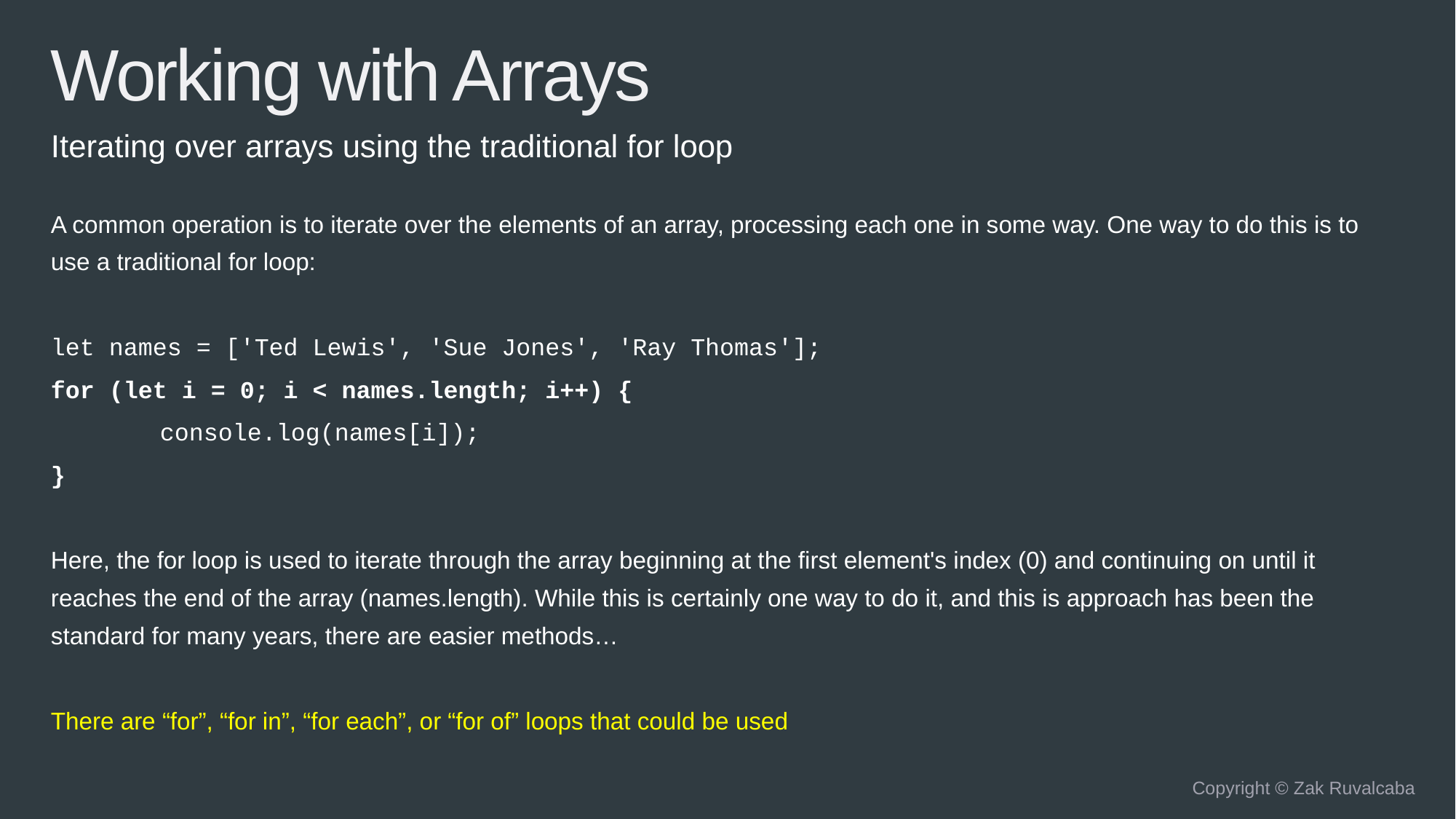

# Working with Arrays
Iterating over arrays using the traditional for loop
A common operation is to iterate over the elements of an array, processing each one in some way. One way to do this is to use a traditional for loop:

let names = ['Ted Lewis', 'Sue Jones', 'Ray Thomas'];
for (let i = 0; i < names.length; i++) {
	console.log(names[i]);
}

Here, the for loop is used to iterate through the array beginning at the first element's index (0) and continuing on until it reaches the end of the array (names.length). While this is certainly one way to do it, and this is approach has been the standard for many years, there are easier methods…

There are “for”, “for in”, “for each”, or “for of” loops that could be used